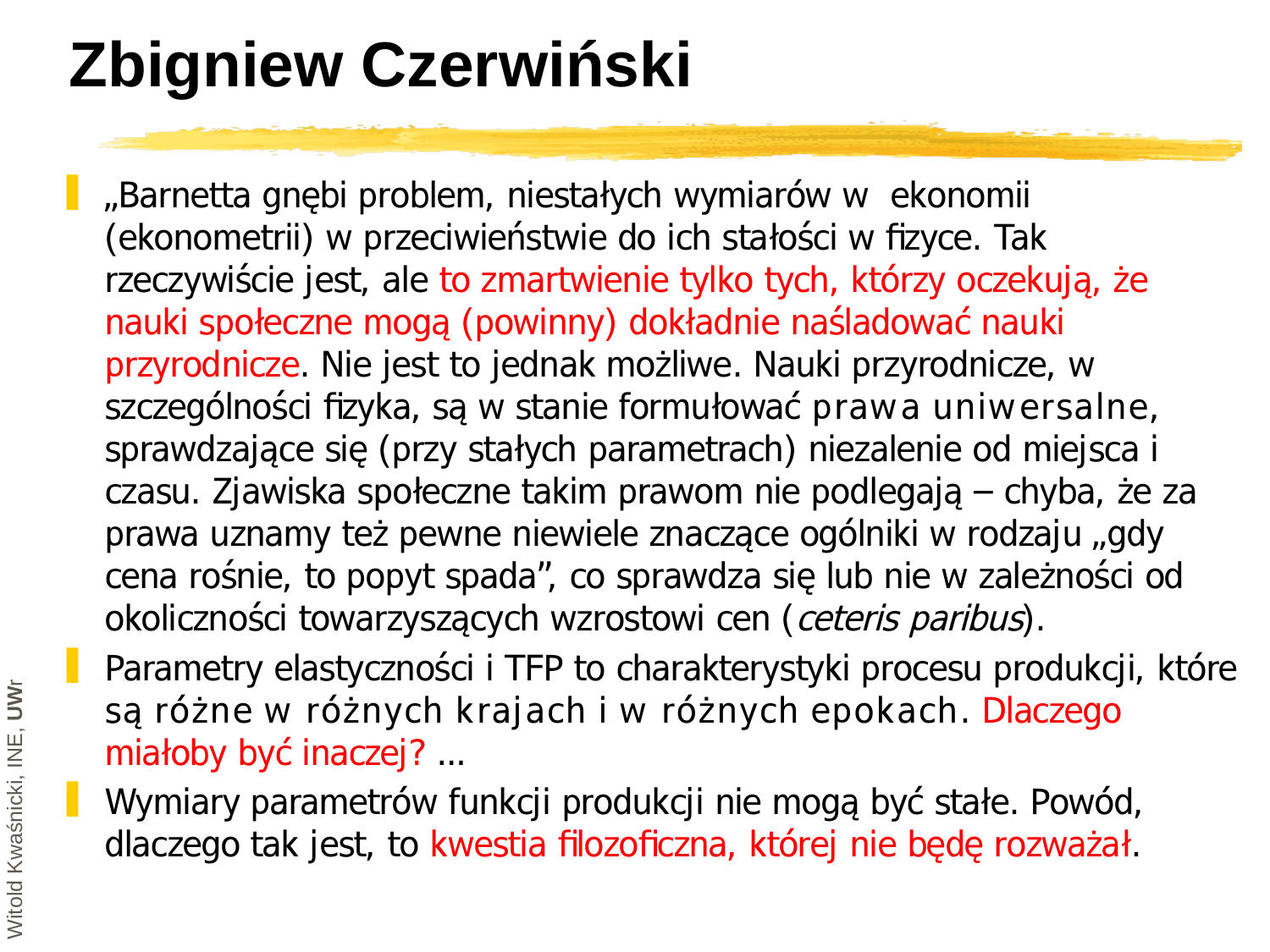

# Zbigniew Czerwiński
„Barnetta gnębi problem, niestałych wymiarów w  ekonomii (ekonometrii) w przeciwieństwie do ich stałości w fizyce. Tak rzeczywiście jest, ale to zmartwienie tylko tych, którzy oczekują, że nauki społeczne mogą (powinny) dokładnie naśladować nauki przyrodnicze. Nie jest to jednak możliwe. Nauki przyrodnicze, w szczególności fizyka, są w stanie formułować prawa uniwersalne, sprawdzające się (przy stałych parametrach) niezalenie od miejsca i czasu. Zjawiska społeczne takim prawom nie podlegają – chyba, że za prawa uznamy też pewne niewiele znaczące ogólniki w rodzaju „gdy cena rośnie, to popyt spada”, co sprawdza się lub nie w zależności od okoliczności towarzyszących wzrostowi cen (ceteris paribus).
Parametry elastyczności i TFP to charakterystyki procesu produkcji, które są różne w różnych krajach i w różnych epokach. Dlaczego miałoby być inaczej? …
Wymiary parametrów funkcji produkcji nie mogą być stałe. Powód, dlaczego tak jest, to kwestia filozoficzna, której nie będę rozważał.
Witold Kwaśnicki, INE, UWr